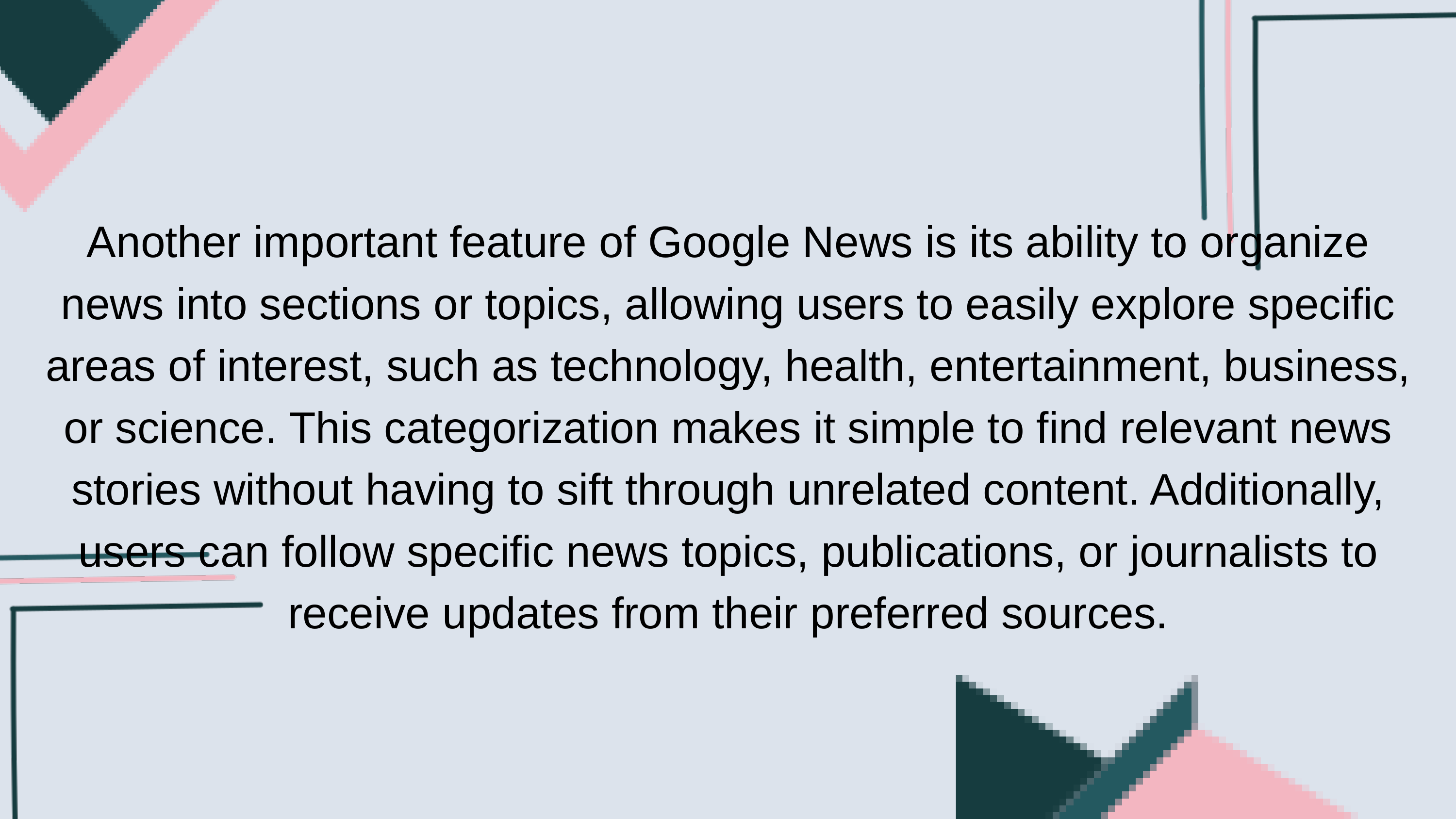

Another important feature of Google News is its ability to organize news into sections or topics, allowing users to easily explore specific areas of interest, such as technology, health, entertainment, business, or science. This categorization makes it simple to find relevant news stories without having to sift through unrelated content. Additionally, users can follow specific news topics, publications, or journalists to receive updates from their preferred sources.